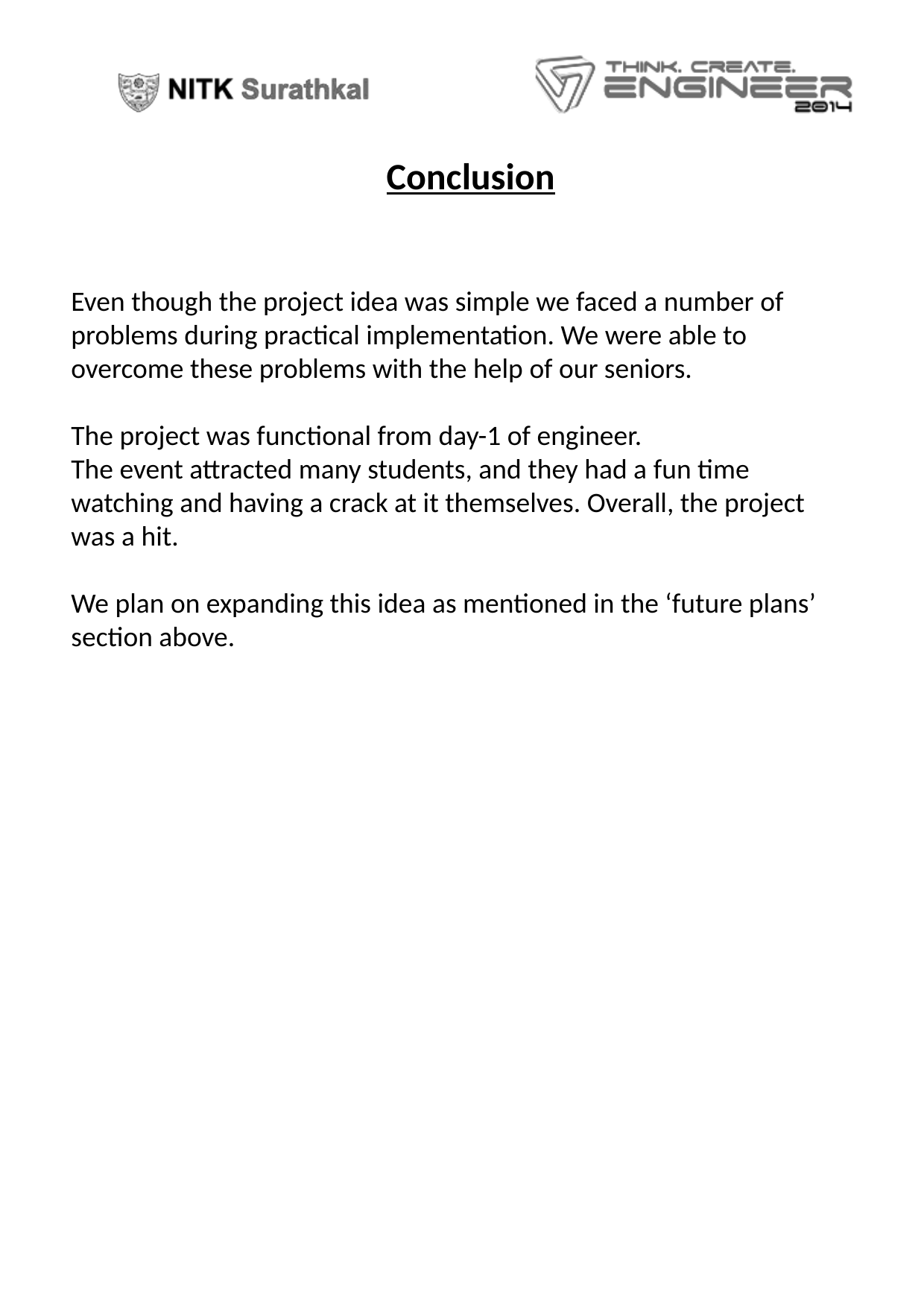

Conclusion
Even though the project idea was simple we faced a number of problems during practical implementation. We were able to overcome these problems with the help of our seniors.

The project was functional from day-1 of engineer.
The event attracted many students, and they had a fun time watching and having a crack at it themselves. Overall, the project was a hit.

We plan on expanding this idea as mentioned in the ‘future plans’ section above.